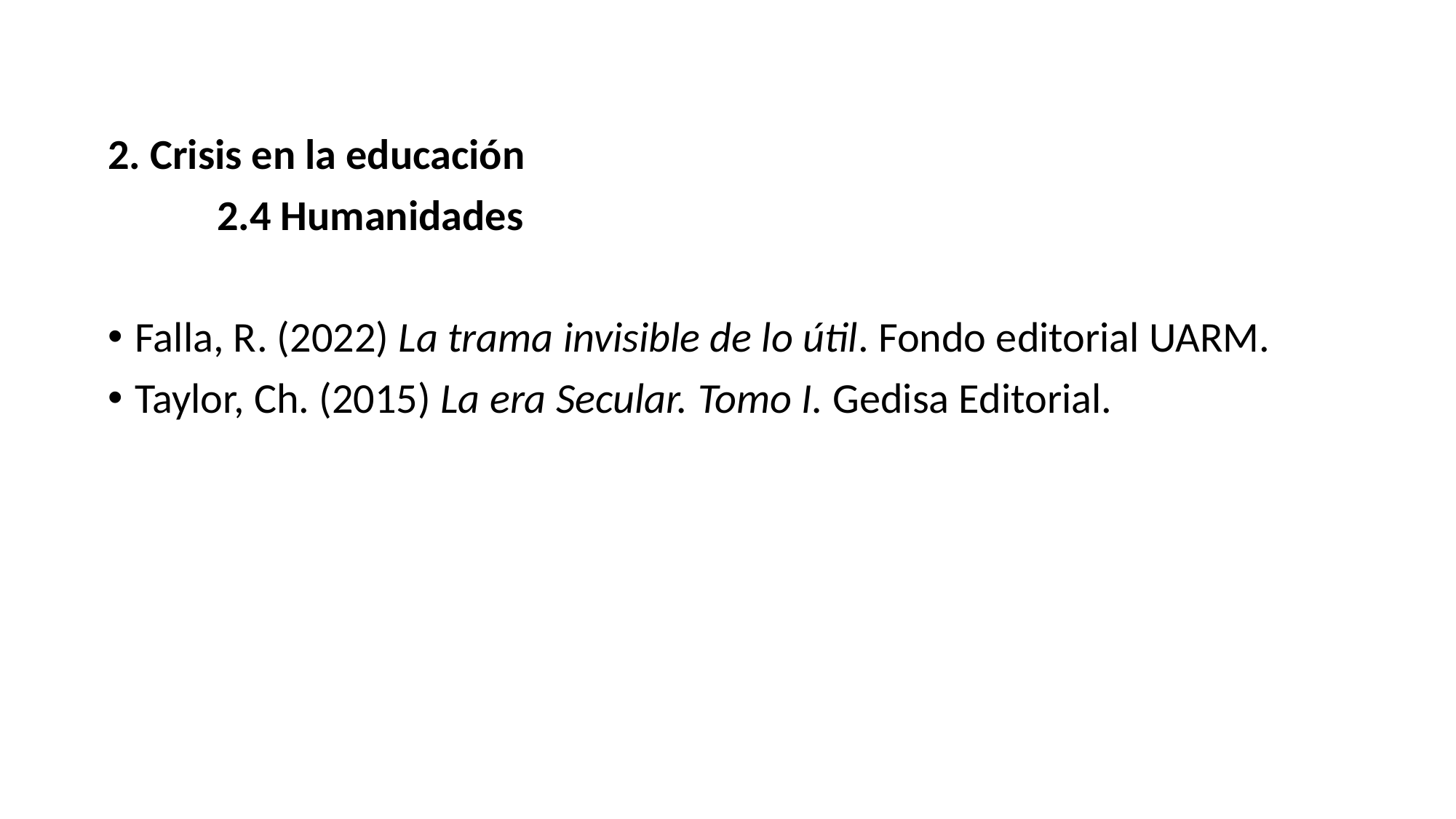

2. Crisis en la educación
	2.4 Humanidades

Falla, R. (2022) La trama invisible de lo útil. Fondo editorial UARM.
Taylor, Ch. (2015) La era Secular. Tomo I. Gedisa Editorial.